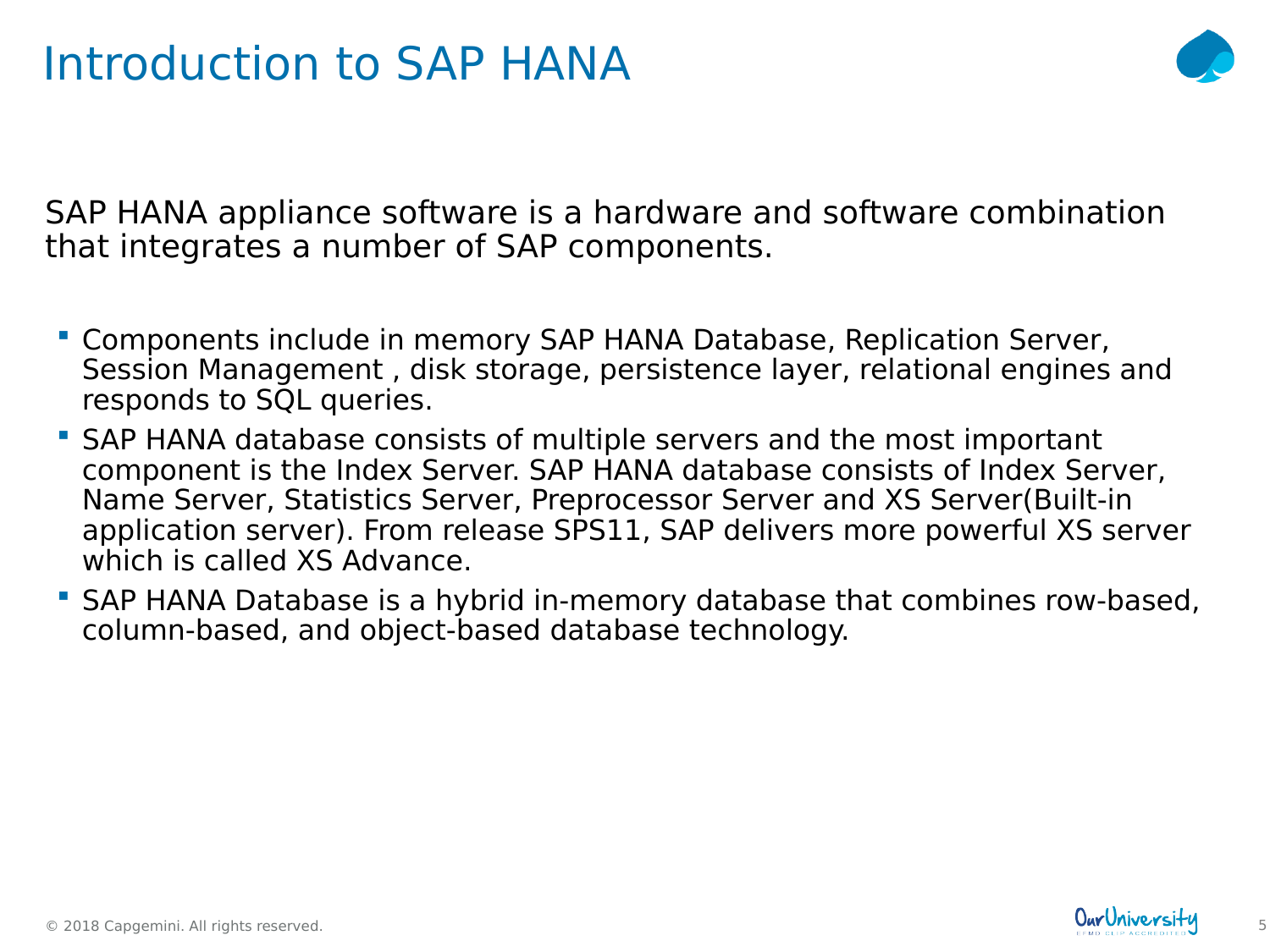

# Introduction to SAP HANA
SAP HANA appliance software is a hardware and software combination that integrates a number of SAP components.

Components include in memory SAP HANA Database, Replication Server, Session Management , disk storage, persistence layer, relational engines and  responds to SQL queries.
SAP HANA database consists of multiple servers and the most important component is the Index Server. SAP HANA database consists of Index Server, Name Server, Statistics Server, Preprocessor Server and XS Server(Built-in application server). From release SPS11, SAP delivers more powerful XS server which is called XS Advance.
SAP HANA Database is a hybrid in-memory database that combines row-based, column-based, and object-based database technology.